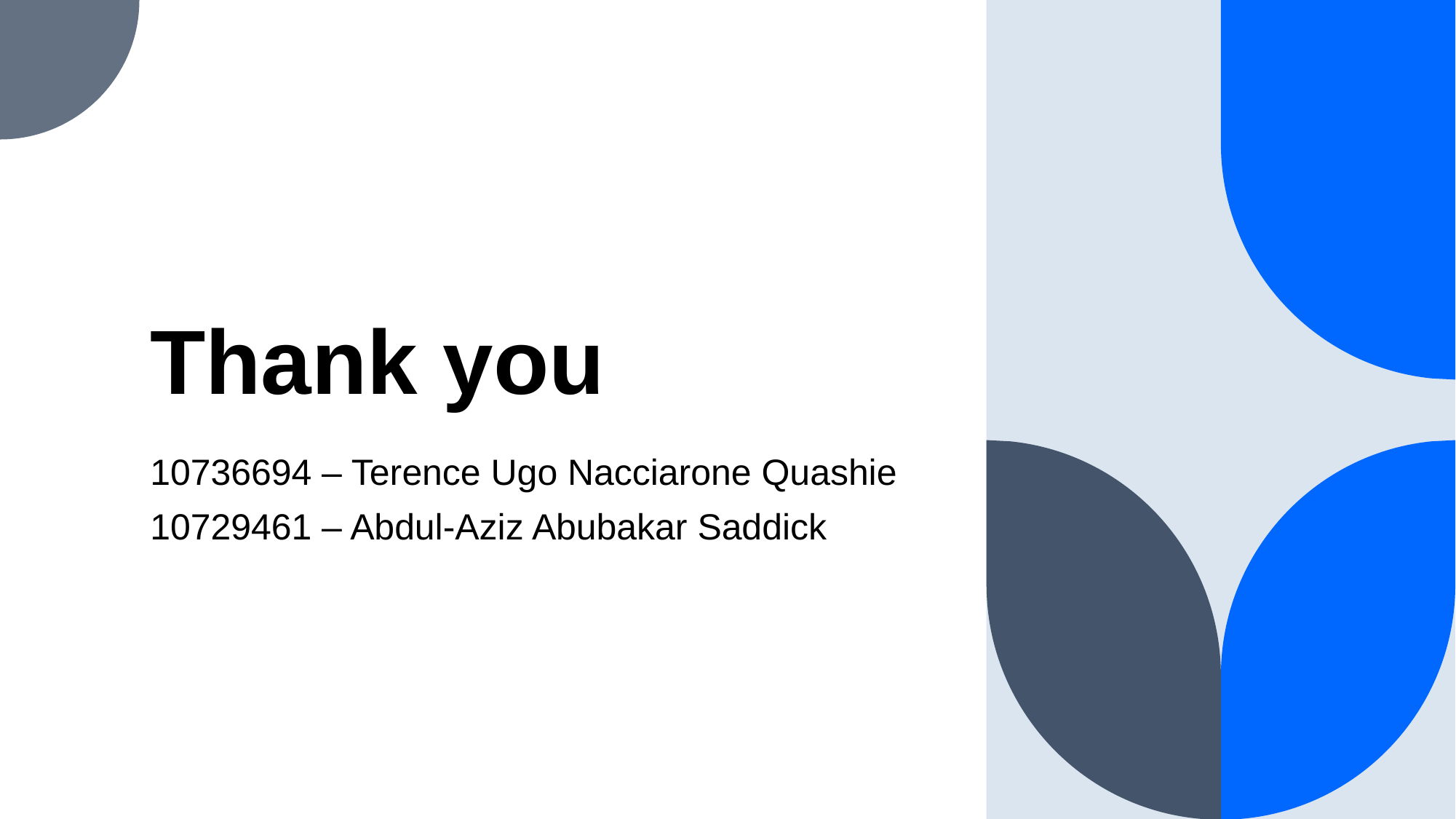

# Thank you
10736694 – Terence Ugo Nacciarone Quashie
10729461 – Abdul-Aziz Abubakar Saddick